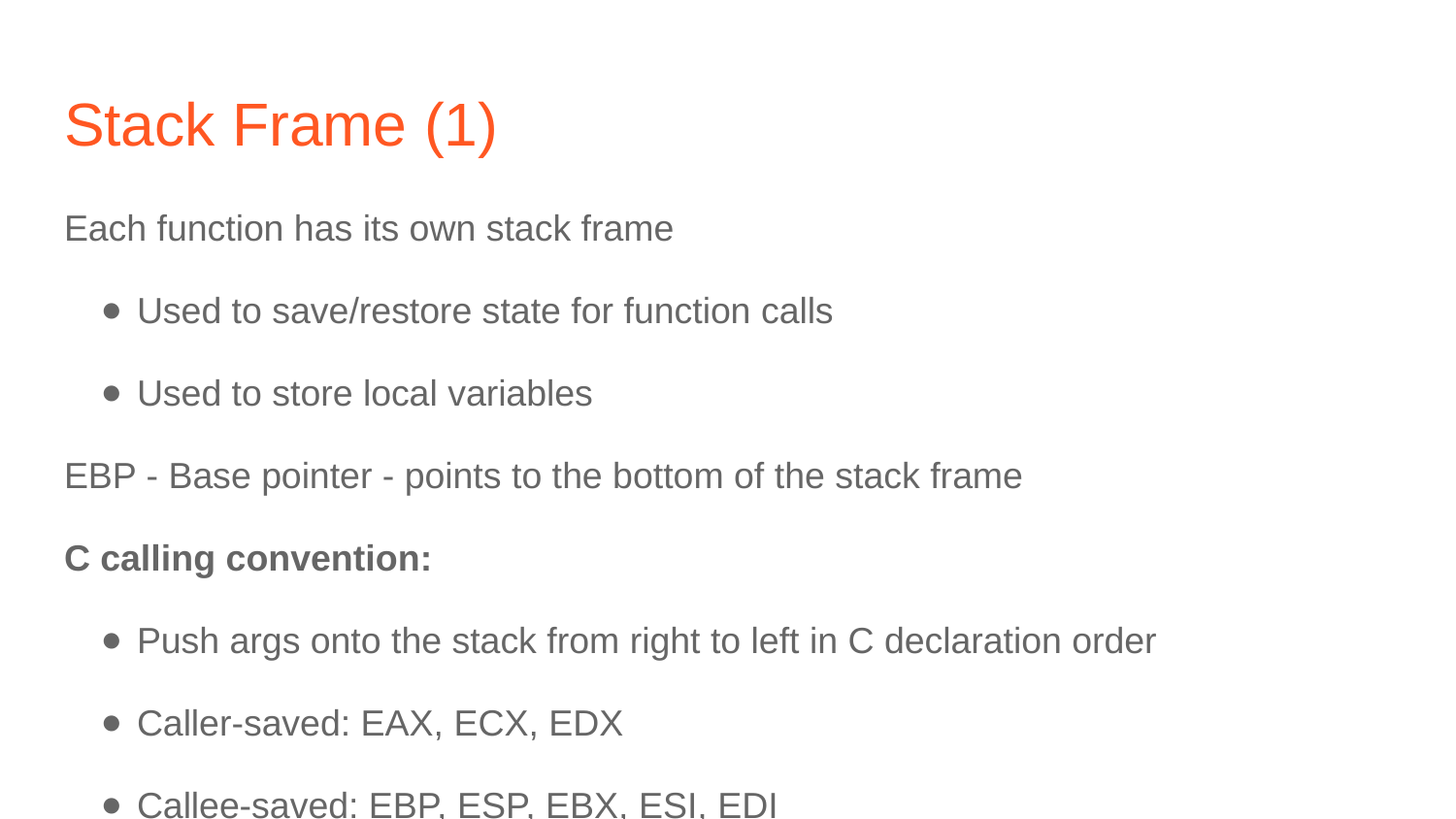

# Stack Frame (1)
Each function has its own stack frame
Used to save/restore state for function calls
Used to store local variables
EBP - Base pointer - points to the bottom of the stack frame
C calling convention:
Push args onto the stack from right to left in C declaration order
Caller-saved: EAX, ECX, EDX
Callee-saved: EBP, ESP, EBX, ESI, EDI
http://www.delorie.com/djgpp/doc/ug/asm/calling.html